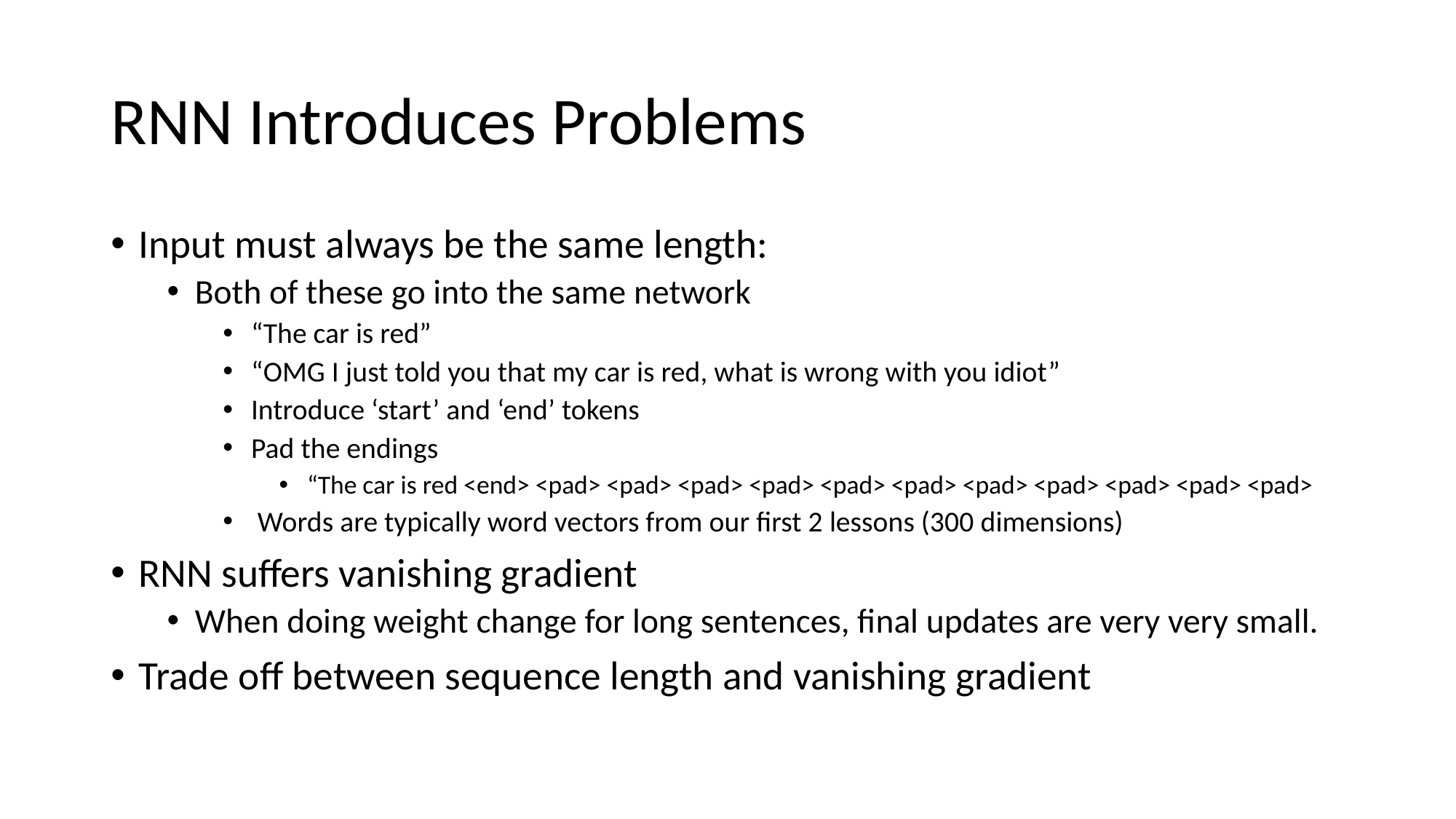

# RNN Introduces Problems
Input must always be the same length:
Both of these go into the same network
“The car is red”
“OMG I just told you that my car is red, what is wrong with you idiot”
Introduce ‘start’ and ‘end’ tokens
Pad the endings
“The car is red <end> <pad> <pad> <pad> <pad> <pad> <pad> <pad> <pad> <pad> <pad> <pad>
 Words are typically word vectors from our first 2 lessons (300 dimensions)
RNN suffers vanishing gradient
When doing weight change for long sentences, final updates are very very small.
Trade off between sequence length and vanishing gradient